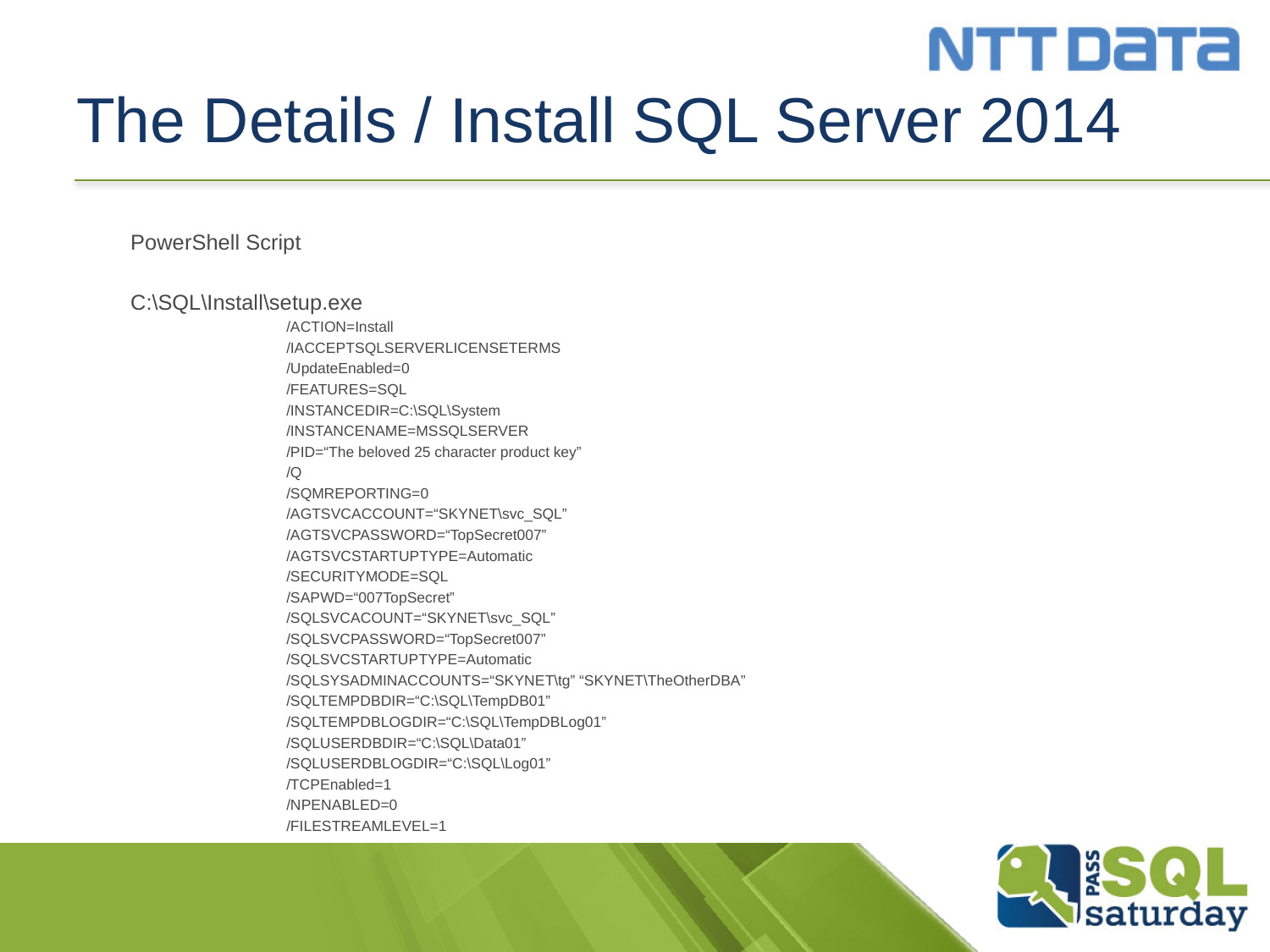

# The Details / Install SQL Server 2014
PowerShell Script

C:\SQL\Install\setup.exe
/ACTION=Install
/IACCEPTSQLSERVERLICENSETERMS
/UpdateEnabled=0
/FEATURES=SQL
/INSTANCEDIR=C:\SQL\System
/INSTANCENAME=MSSQLSERVER
/PID=“The beloved 25 character product key”
/Q
/SQMREPORTING=0
/AGTSVCACCOUNT=“SKYNET\svc_SQL”
/AGTSVCPASSWORD=“TopSecret007”
/AGTSVCSTARTUPTYPE=Automatic
/SECURITYMODE=SQL
/SAPWD=“007TopSecret”
/SQLSVCACOUNT=“SKYNET\svc_SQL”
/SQLSVCPASSWORD=“TopSecret007”
/SQLSVCSTARTUPTYPE=Automatic
/SQLSYSADMINACCOUNTS=“SKYNET\tg” “SKYNET\TheOtherDBA”
/SQLTEMPDBDIR=“C:\SQL\TempDB01”
/SQLTEMPDBLOGDIR=“C:\SQL\TempDBLog01”
/SQLUSERDBDIR=“C:\SQL\Data01”
/SQLUSERDBLOGDIR=“C:\SQL\Log01”
/TCPEnabled=1
/NPENABLED=0
/FILESTREAMLEVEL=1